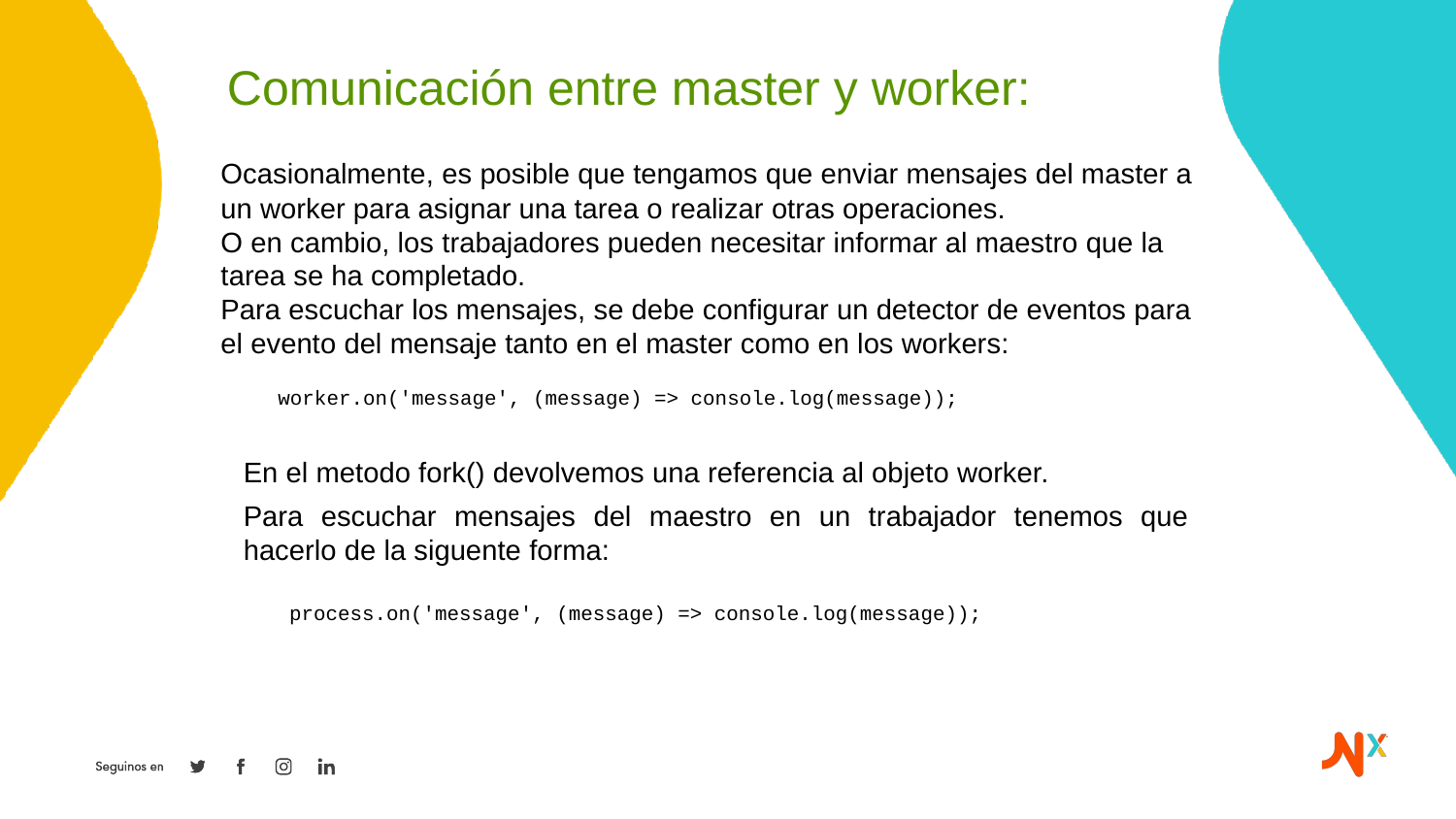

Comunicación entre master y worker:
Ocasionalmente, es posible que tengamos que enviar mensajes del master a un worker para asignar una tarea o realizar otras operaciones.
O en cambio, los trabajadores pueden necesitar informar al maestro que la tarea se ha completado.
Para escuchar los mensajes, se debe configurar un detector de eventos para el evento del mensaje tanto en el master como en los workers:

worker.on('message', (message) => console.log(message));
En el metodo fork() devolvemos una referencia al objeto worker.
Para escuchar mensajes del maestro en un trabajador tenemos que hacerlo de la siguente forma:
process.on('message', (message) => console.log(message));